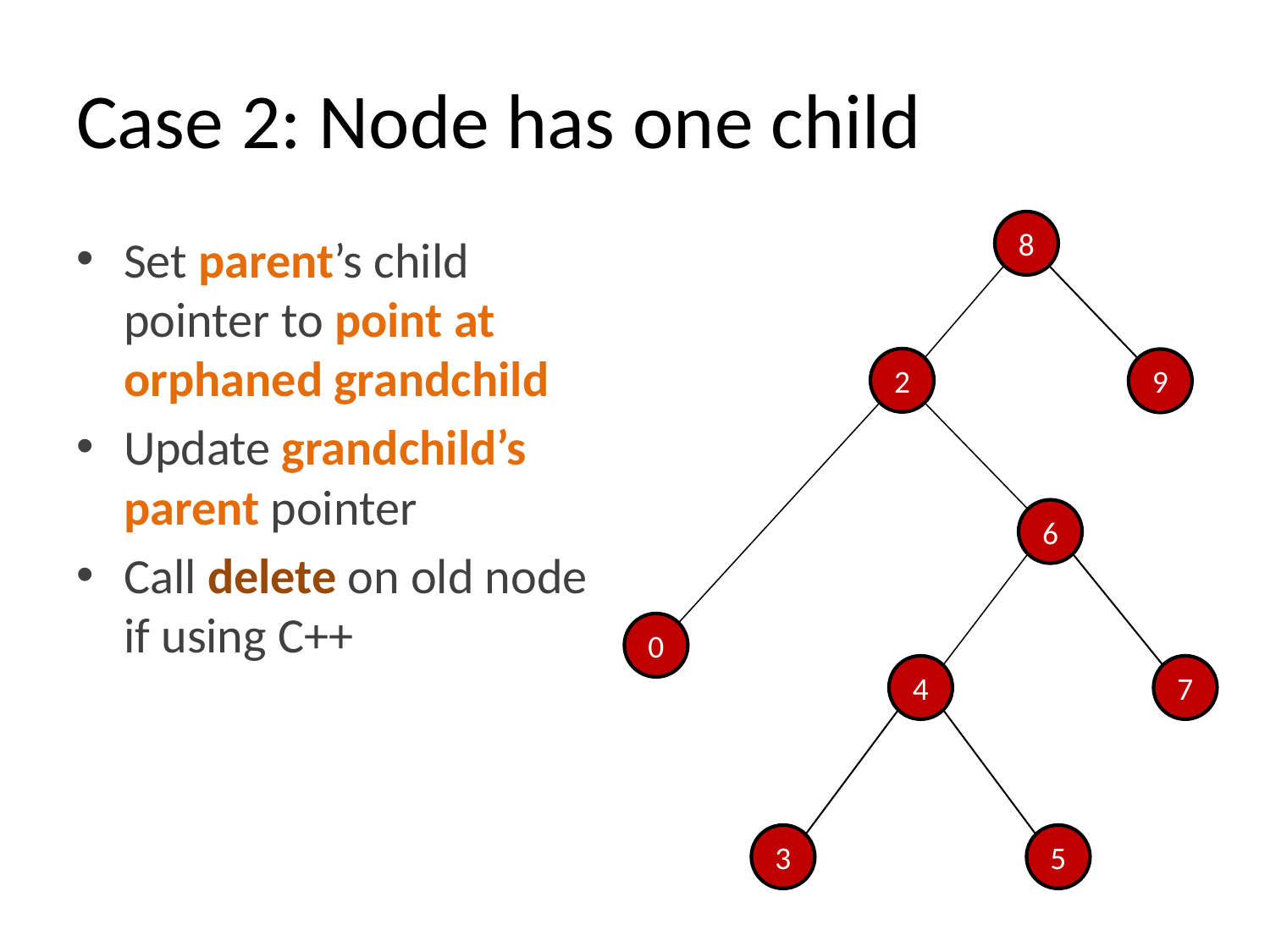

# Case 2: Node has one child
8
Set parent’s child pointer to point at orphaned grandchild
Update grandchild’s parent pointer
Call delete on old node if using C++
2
9
6
0
4
7
3
5